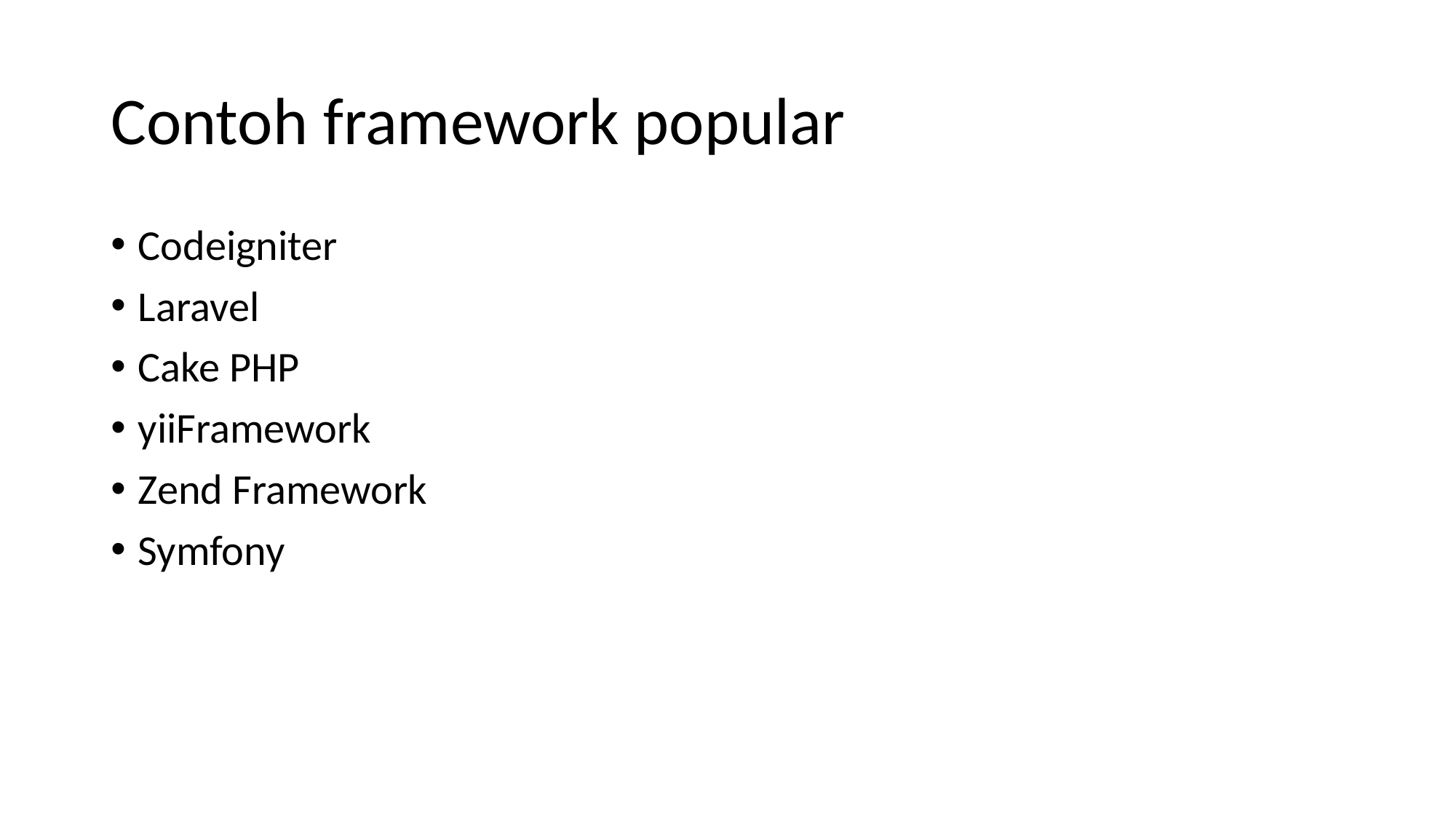

# Contoh framework popular
Codeigniter
Laravel
Cake PHP
yiiFramework
Zend Framework
Symfony